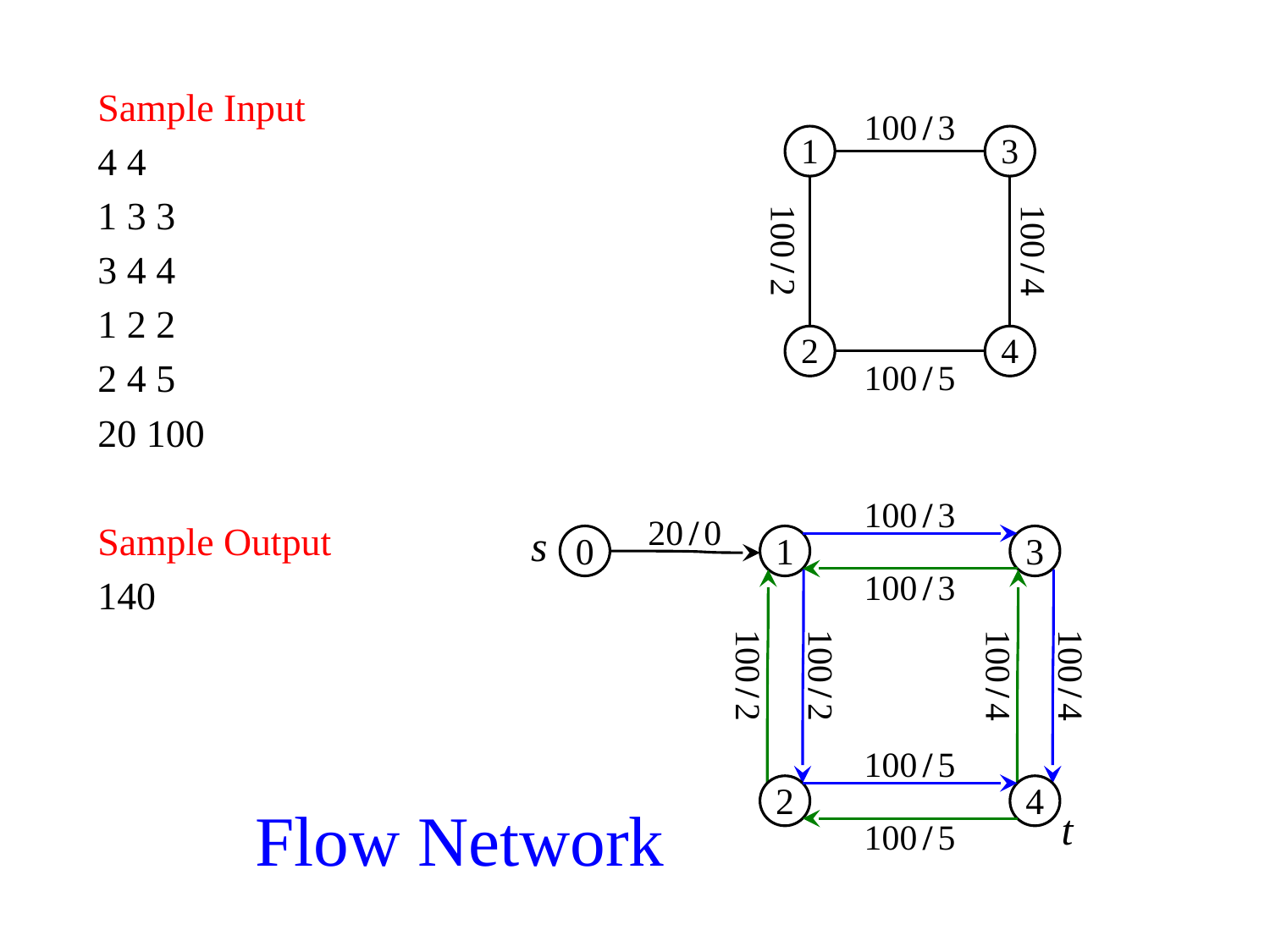

Sample Input
4 4
1 3 3
3 4 4
1 2 2
2 4 5
20 100

Sample Output
140
100/3
1
3
100/2
100/4
2
4
100/5
20/0
100/3
s
0
1
3
100/3
100/2
100/2
100/4
100/4
100/5
# Flow Network
2
4
100/5
t